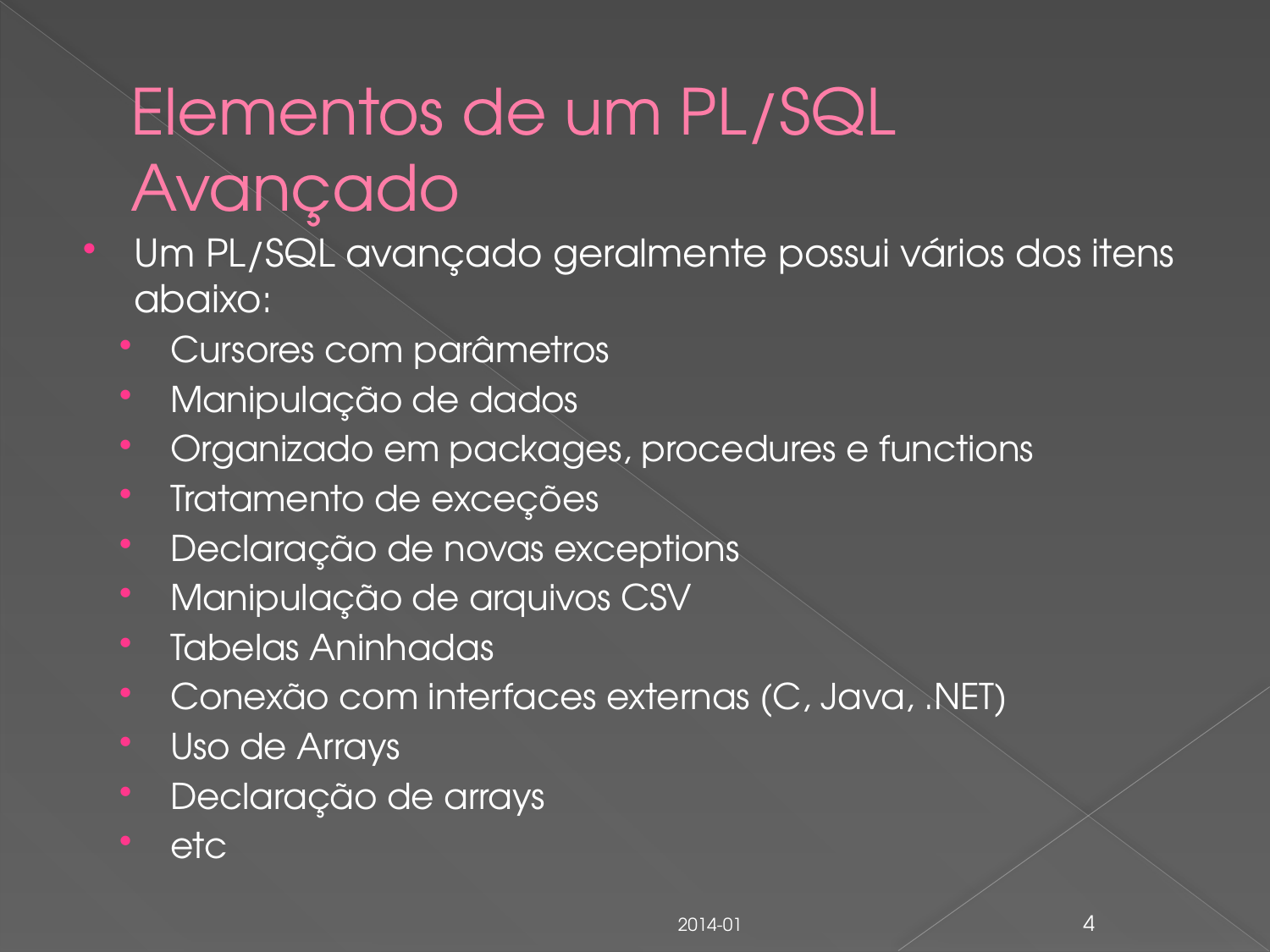

# Elementos de um PL/SQL Avançado
Um PL/SQL avançado geralmente possui vários dos itens abaixo:
Cursores com parâmetros
Manipulação de dados
Organizado em packages, procedures e functions
Tratamento de exceções
Declaração de novas exceptions
Manipulação de arquivos CSV
Tabelas Aninhadas
Conexão com interfaces externas (C, Java, .NET)
Uso de Arrays
Declaração de arrays
etc

2014-01
4